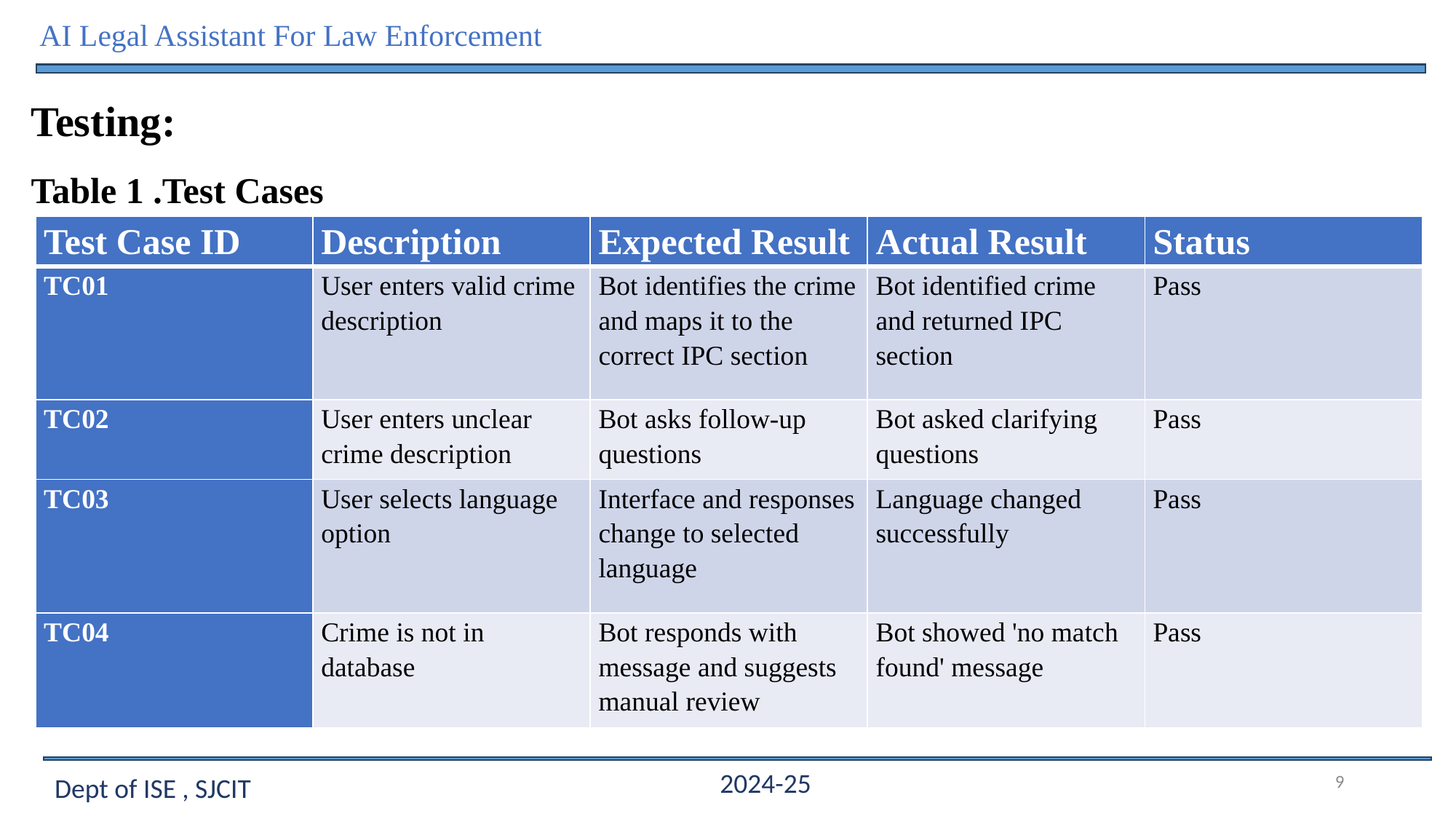

AI Legal Assistant For Law Enforcement

Testing:
Table 1 .Test Cases
| Test Case ID | Description | Expected Result | Actual Result | Status |
| --- | --- | --- | --- | --- |
| TC01 | User enters valid crime description | Bot identifies the crime and maps it to the correct IPC section | Bot identified crime and returned IPC section | Pass |
| TC02 | User enters unclear crime description | Bot asks follow-up questions | Bot asked clarifying questions | Pass |
| TC03 | User selects language option | Interface and responses change to selected language | Language changed successfully | Pass |
| TC04 | Crime is not in database | Bot responds with message and suggests manual review | Bot showed 'no match found' message | Pass |

9
2024-25
Dept of ISE , SJCIT